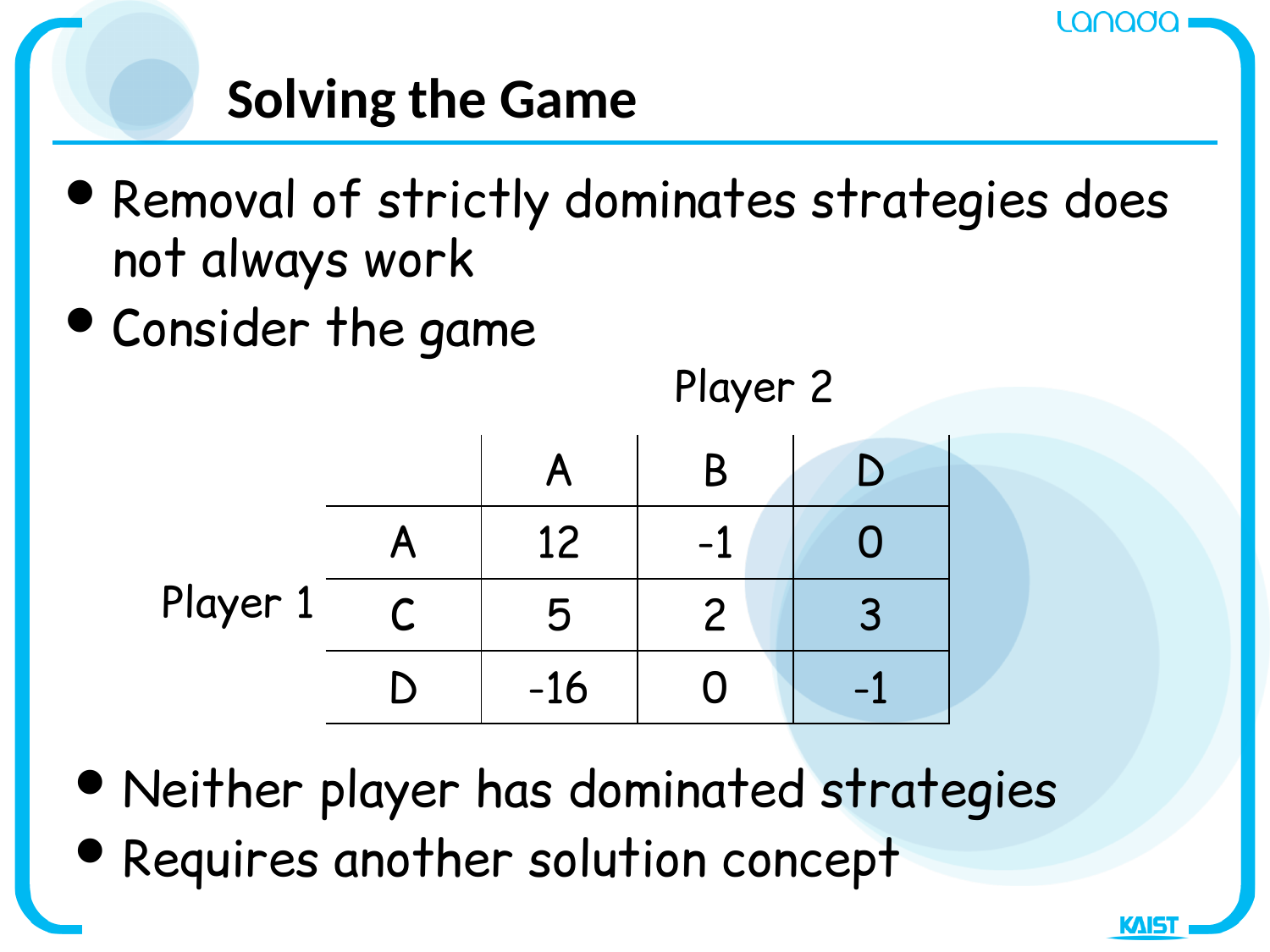

# Solving the Game
Removal of strictly dominates strategies does not always work
Consider the game
Player 2
|  | A | B | D |
| --- | --- | --- | --- |
| A | 12 | -1 | 0 |
| C | 5 | 2 | 3 |
| D | -16 | 0 | -1 |
Player 1
Neither player has dominated strategies
Requires another solution concept